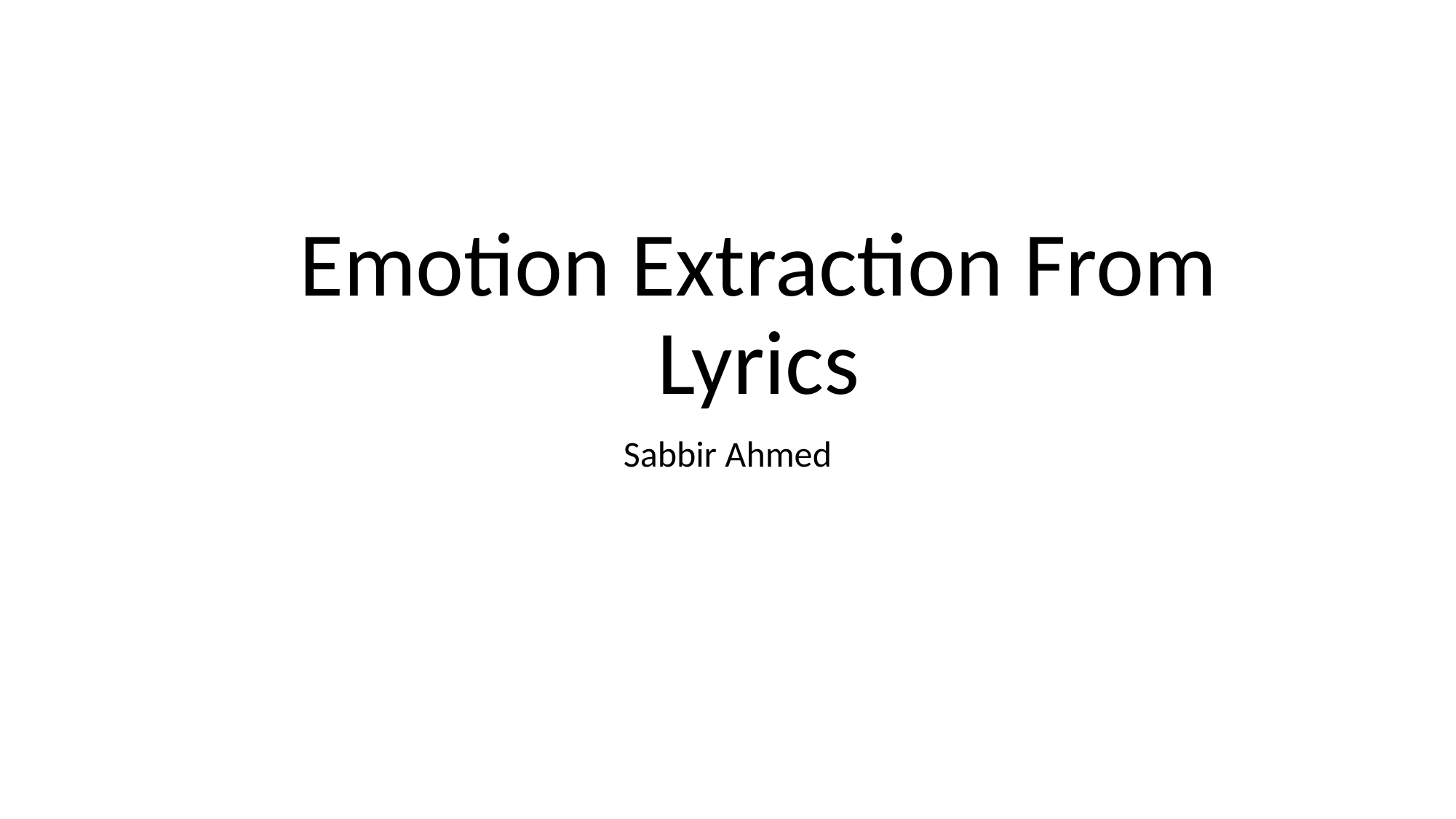

# Emotion Extraction From Lyrics
Sabbir Ahmed